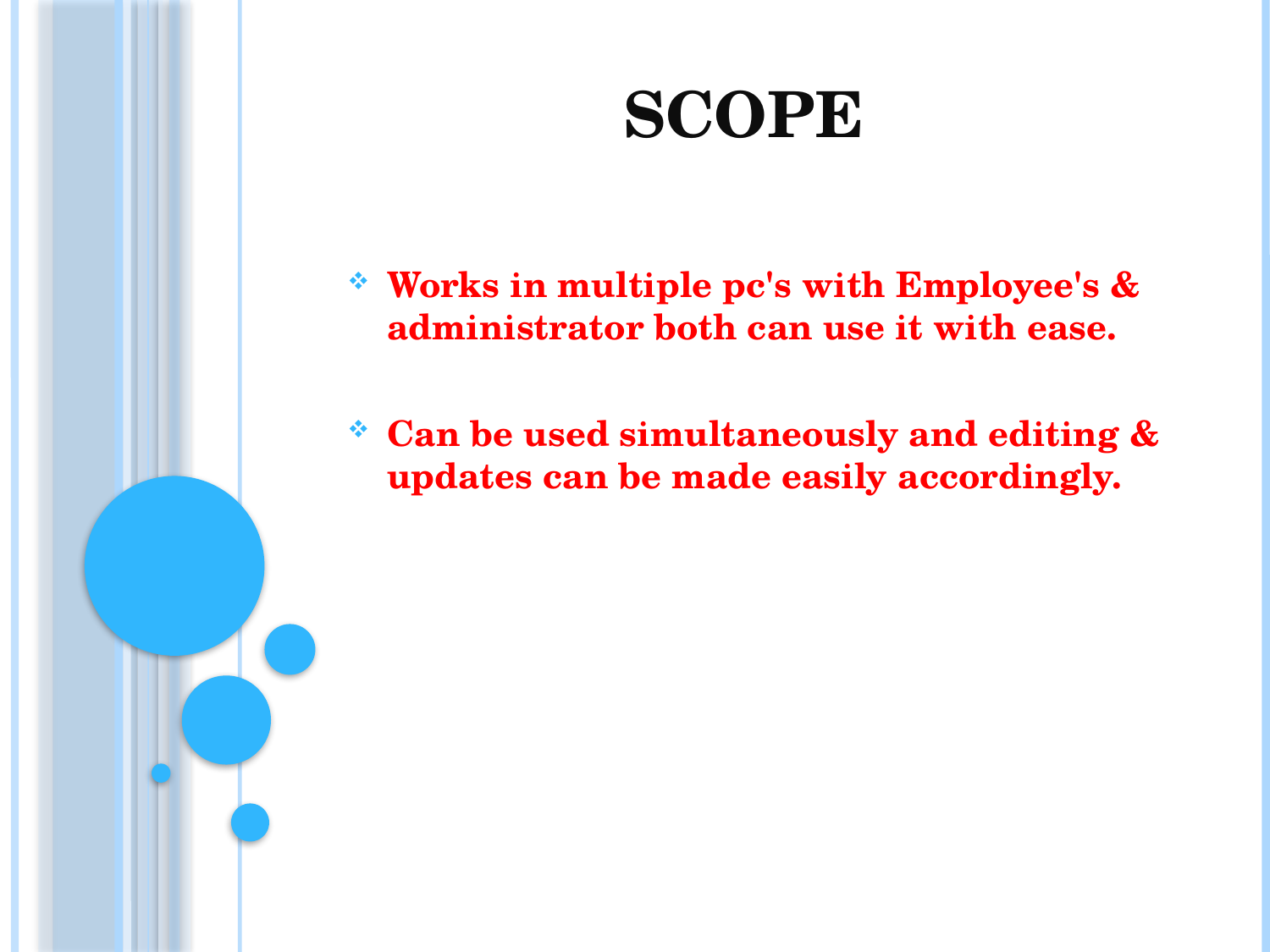

# Scope
Works in multiple pc's with Employee's & administrator both can use it with ease.

Can be used simultaneously and editing & updates can be made easily accordingly.